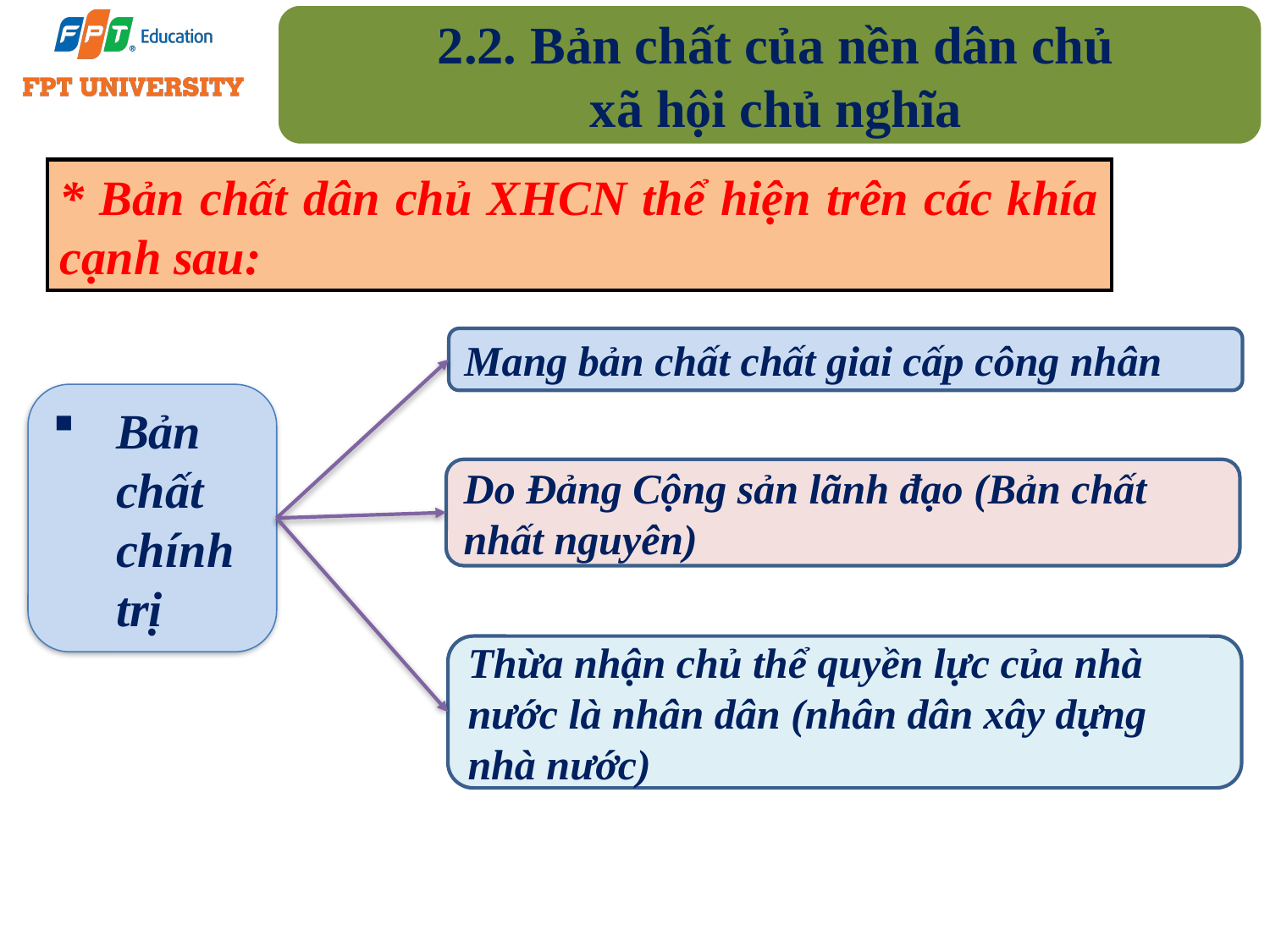

2.2. Bản chất của nền dân chủ
xã hội chủ nghĩa
* Bản chất dân chủ XHCN thể hiện trên các khía cạnh sau:
Mang bản chất chất giai cấp công nhân
Bản chất chính trị
Do Đảng Cộng sản lãnh đạo (Bản chất nhất nguyên)
Thừa nhận chủ thể quyền lực của nhà nước là nhân dân (nhân dân xây dựng nhà nước)